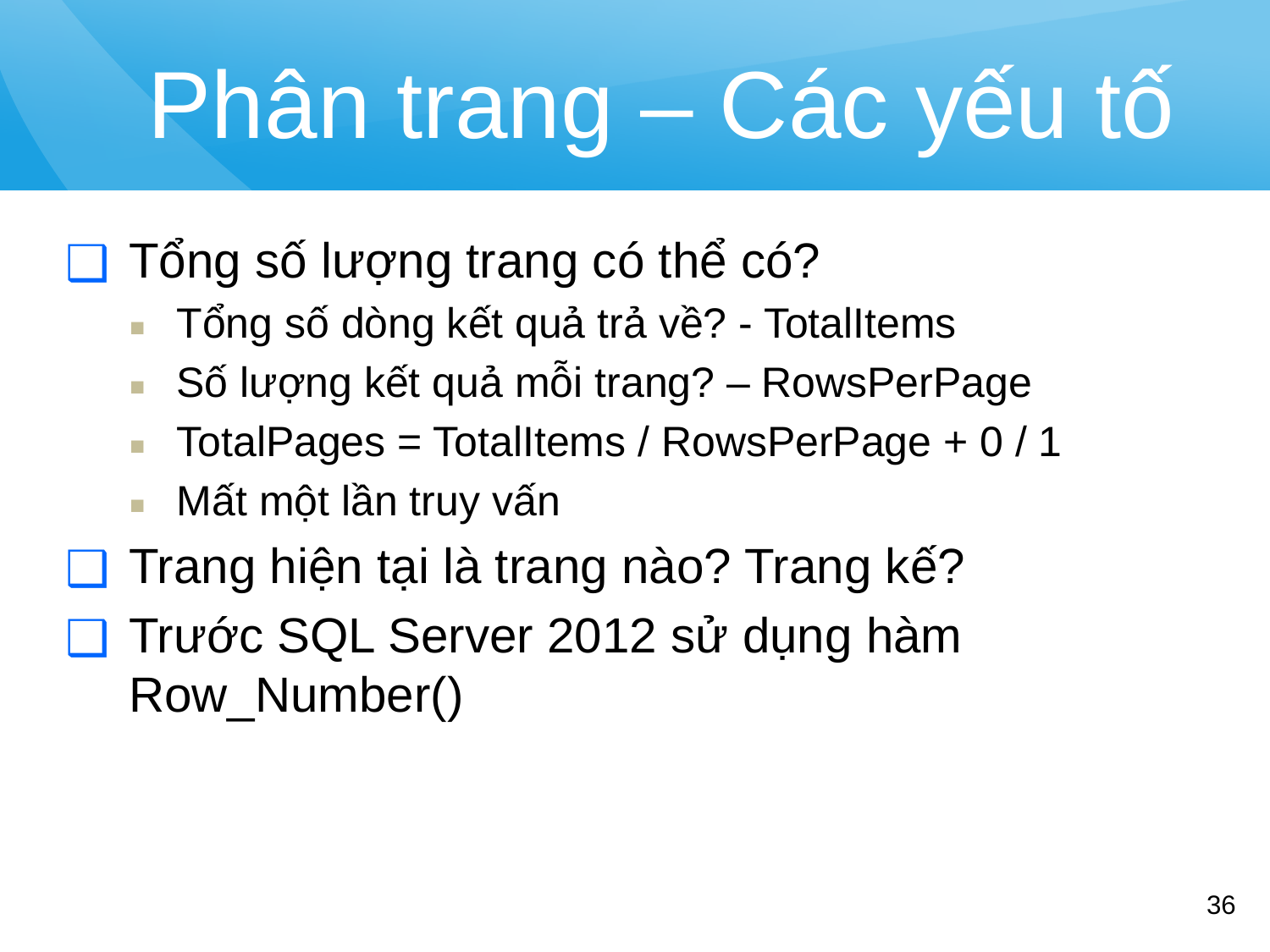

# Phân trang – Các yếu tố
Tổng số lượng trang có thể có?
Tổng số dòng kết quả trả về? - TotalItems
Số lượng kết quả mỗi trang? – RowsPerPage
TotalPages = TotalItems / RowsPerPage + 0 / 1
Mất một lần truy vấn
Trang hiện tại là trang nào? Trang kế?
Trước SQL Server 2012 sử dụng hàm Row_Number()
36